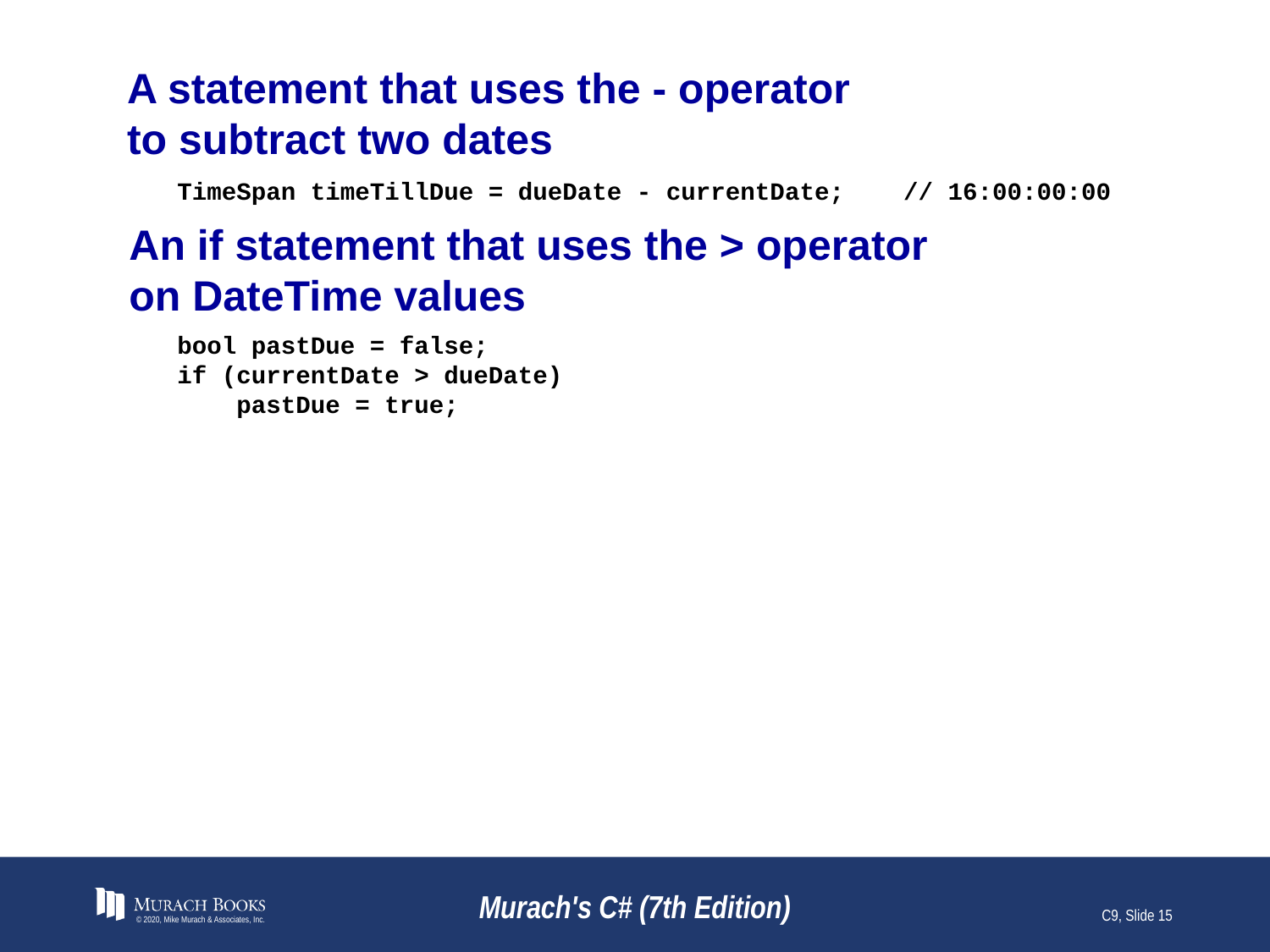

# A statement that uses the - operator to subtract two dates
TimeSpan timeTillDue = dueDate - currentDate;    // 16:00:00:00
An if statement that uses the > operator
on DateTime values
bool pastDue = false;
if (currentDate > dueDate)
    pastDue = true;

© 2020, Mike Murach & Associates, Inc.
Murach's C# (7th Edition)

C9, Slide 15